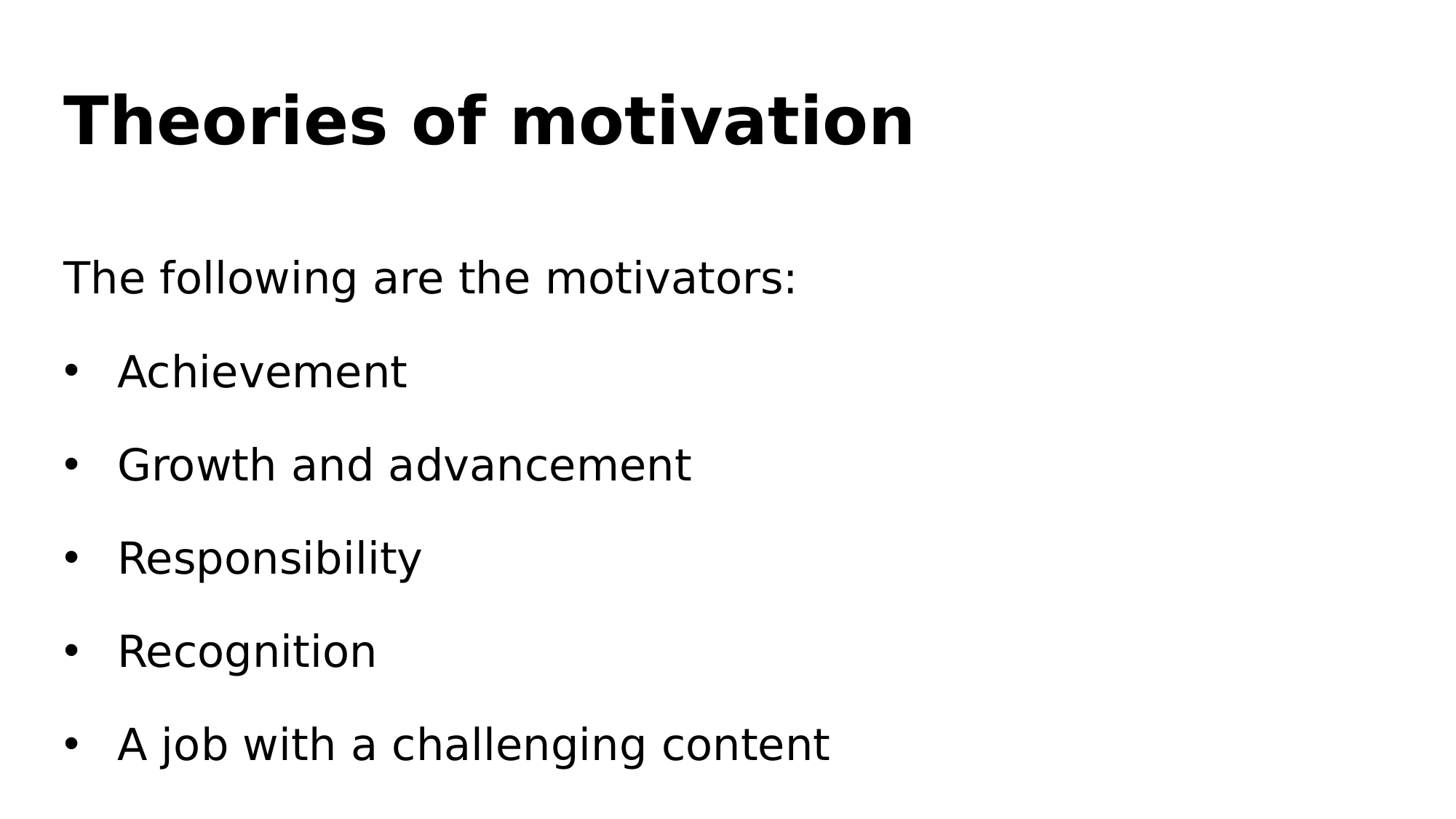

# Theories of motivation
The following are the motivators:
Achievement
Growth and advancement
Responsibility
Recognition
A job with a challenging content